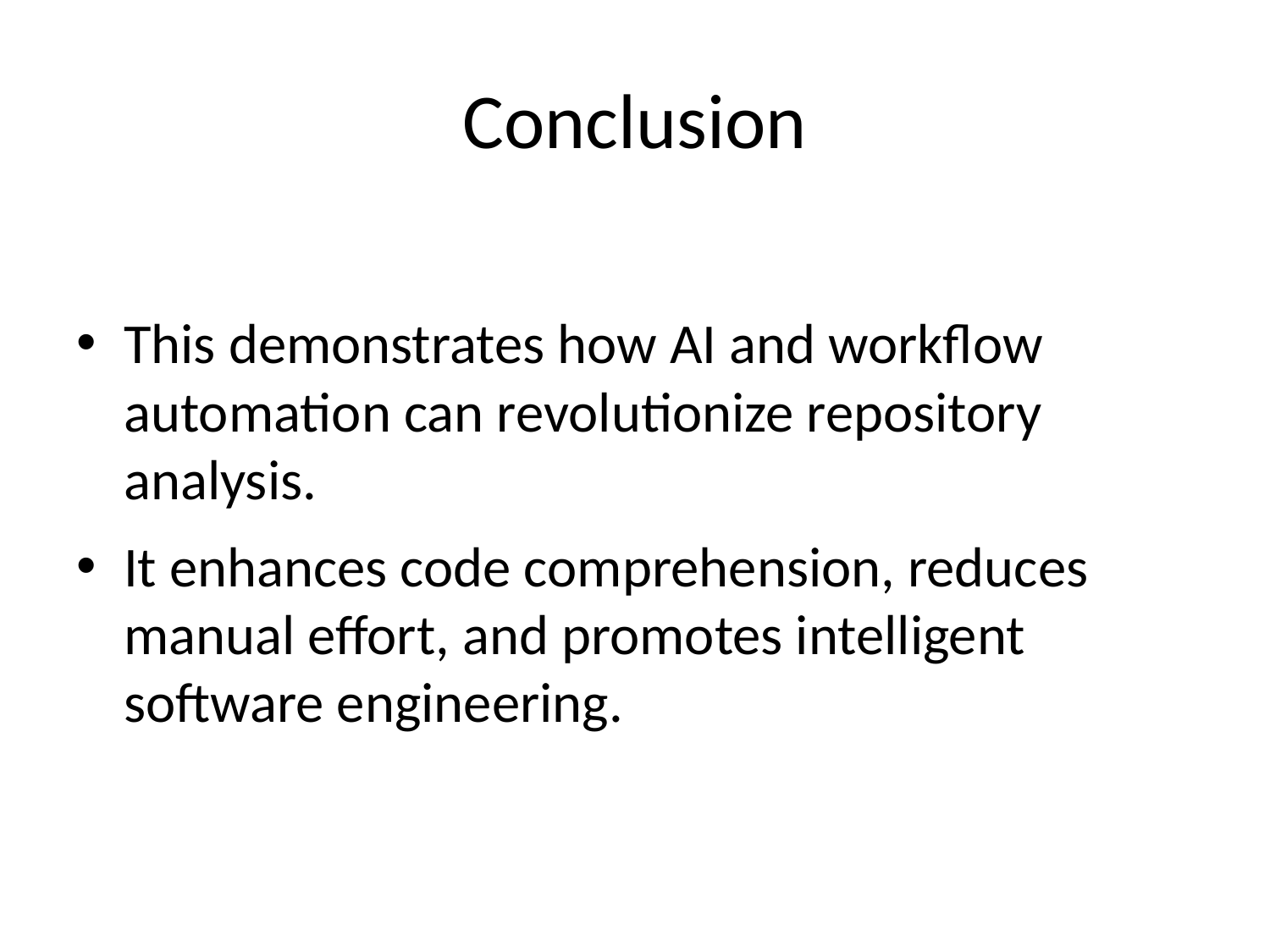

# Conclusion

This demonstrates how AI and workflow automation can revolutionize repository analysis.
It enhances code comprehension, reduces manual effort, and promotes intelligent software engineering.